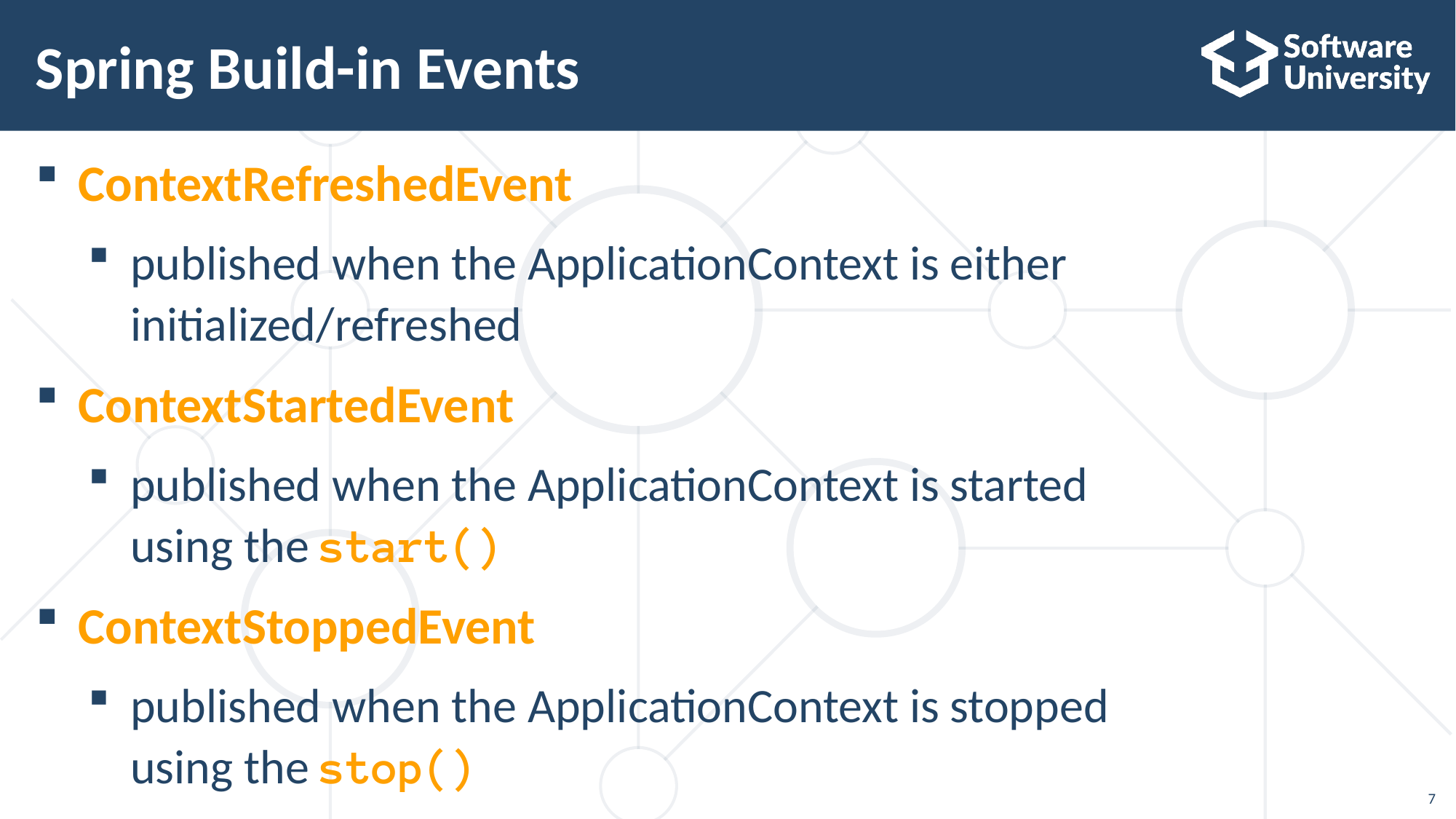

# Spring Build-in Events
ContextRefreshedEvent
published when the ApplicationContext is either initialized/refreshed
ContextStartedEvent
published when the ApplicationContext is started
using the start()
ContextStoppedEvent
published when the ApplicationContext is stopped
using the stop()
7